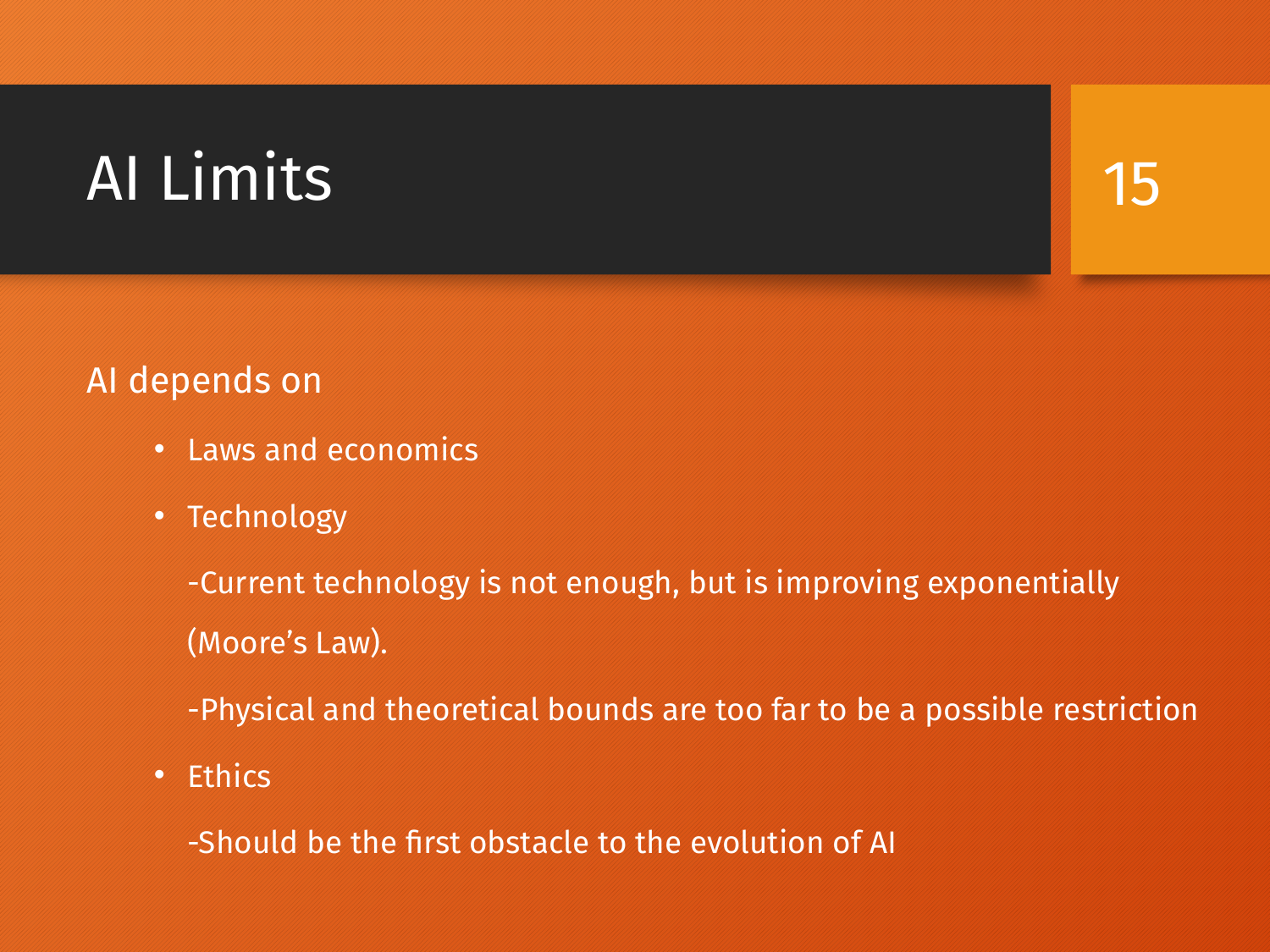

# AI Limits
15
AI depends on
Laws and economics
Technology
		-Current technology is not enough, but is improving exponentially (Moore’s Law).
		-Physical and theoretical bounds are too far to be a possible restriction
Ethics
		-Should be the first obstacle to the evolution of AI